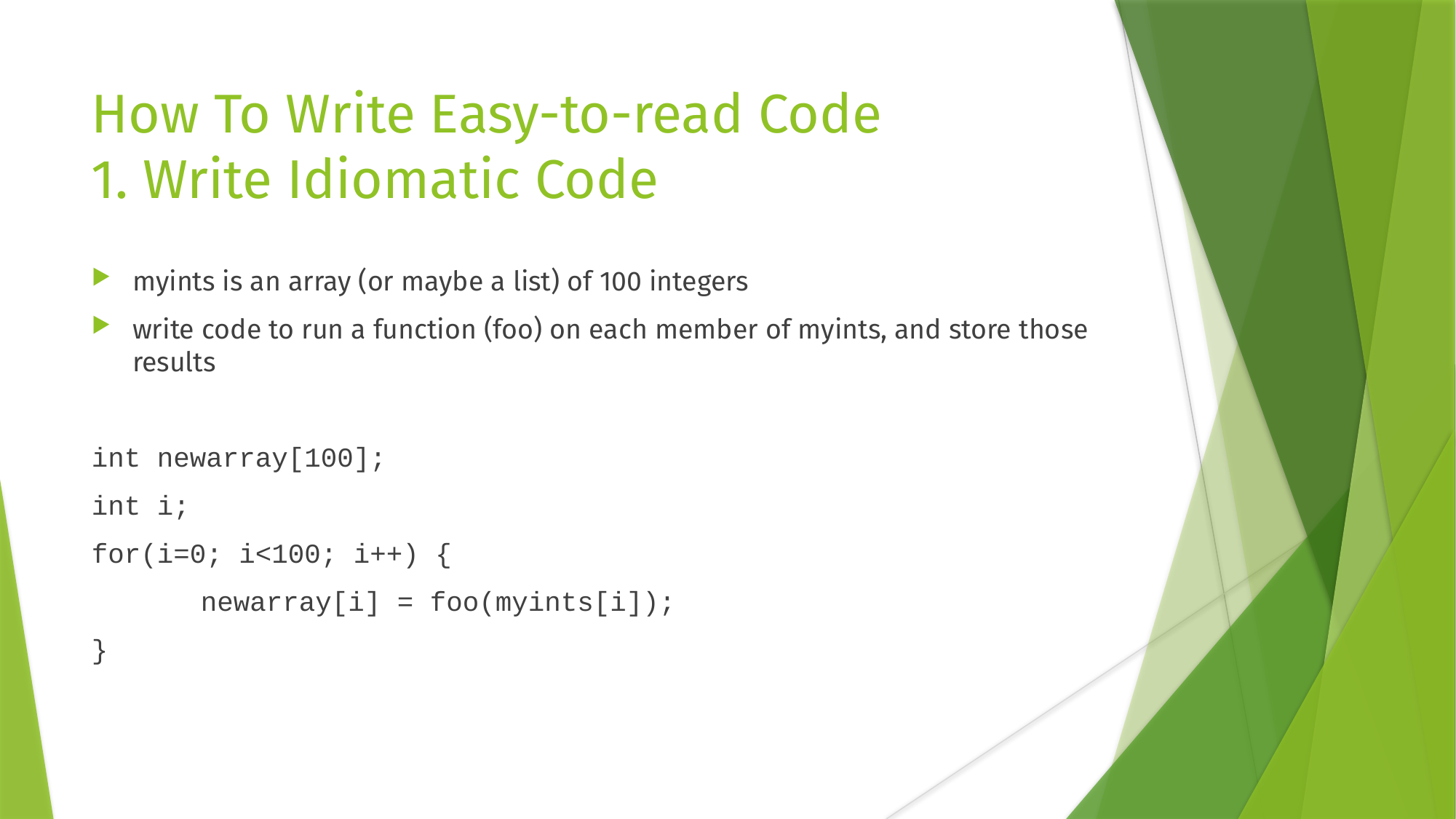

# How To Write Easy-to-read Code 1. Write Idiomatic Code
myints is an array (or maybe a list) of 100 integers
write code to run a function (foo) on each member of myints, and store those results

int newarray[100];
int i;
for(i=0; i<100; i++) {
	newarray[i] = foo(myints[i]);
}